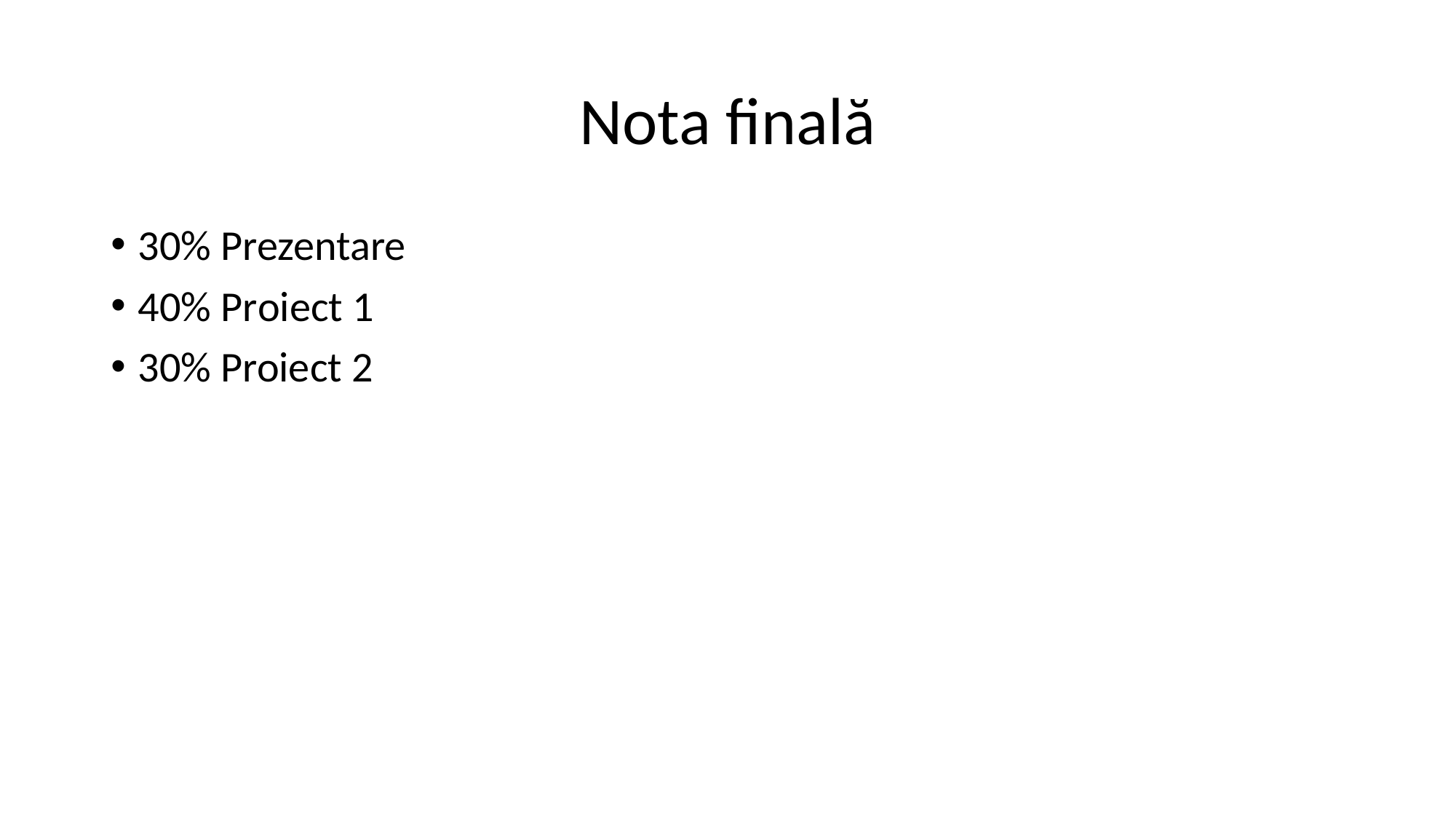

# Nota finală
30% Prezentare
40% Proiect 1
30% Proiect 2